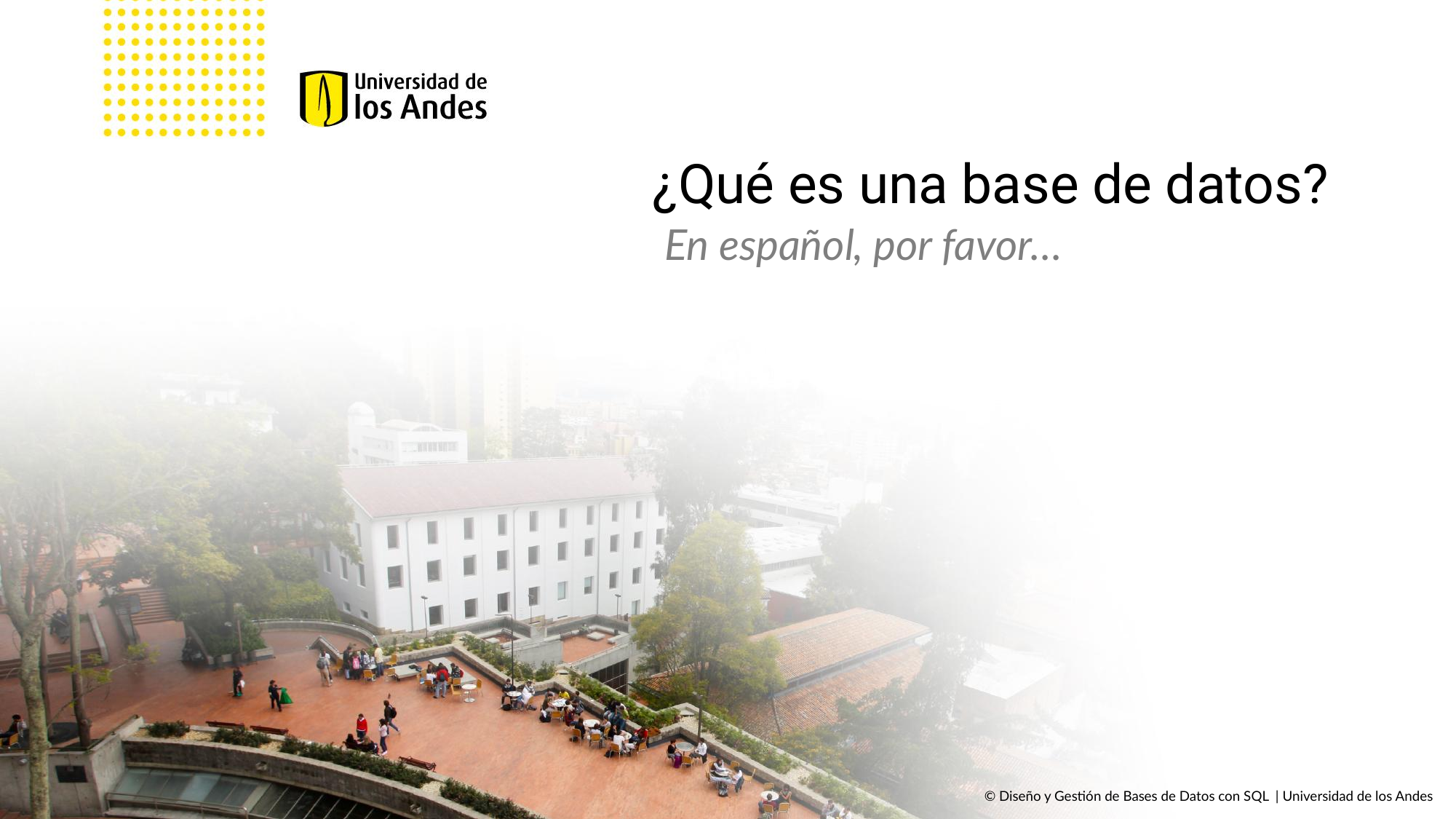

¿Qué es una base de datos?
En español, por favor…
© Diseño y Gestión de Bases de Datos con SQL  | Universidad de los Andes